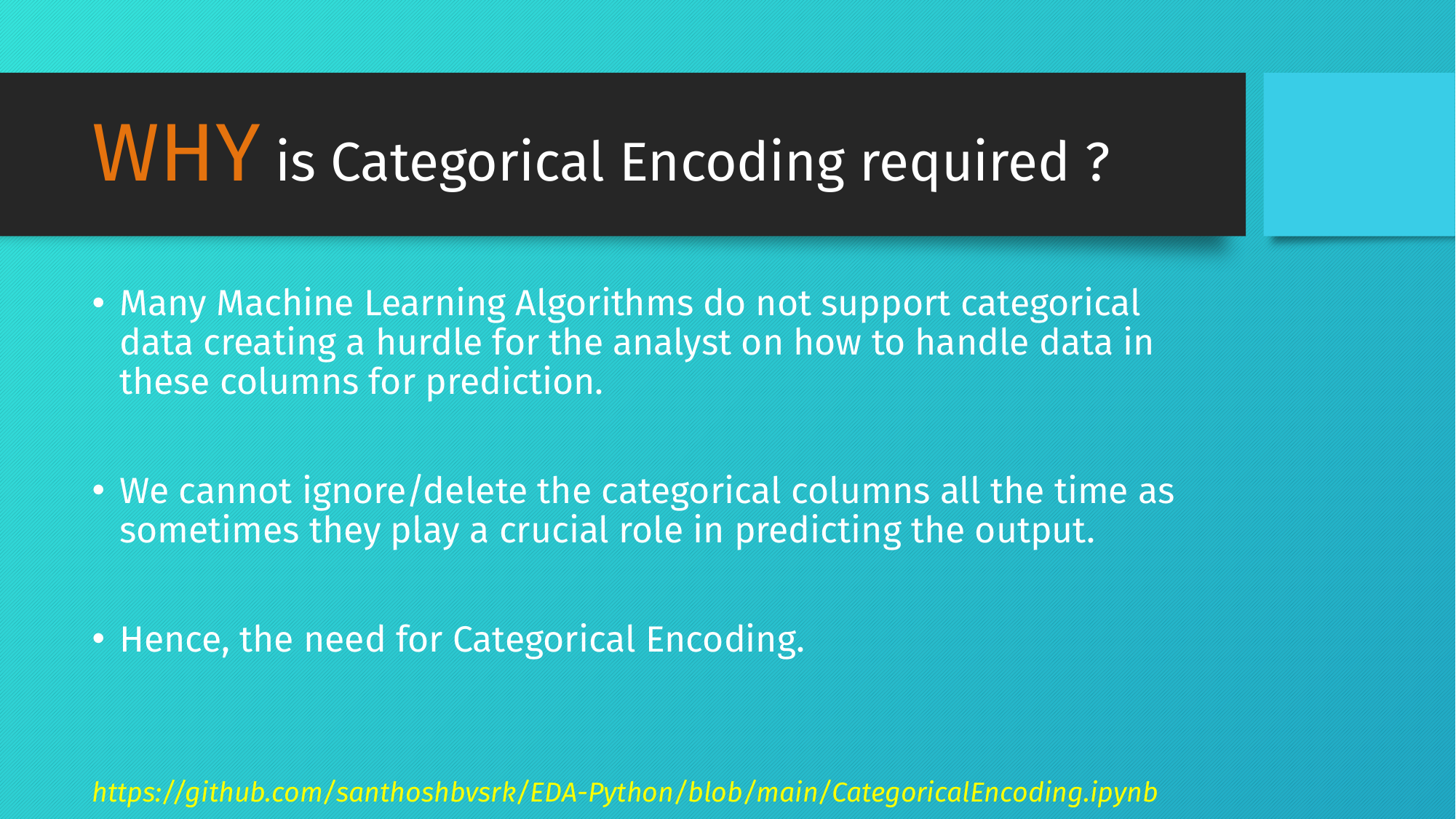

# WHY is Categorical Encoding required ?
Many Machine Learning Algorithms do not support categorical data creating a hurdle for the analyst on how to handle data in these columns for prediction.

We cannot ignore/delete the categorical columns all the time as sometimes they play a crucial role in predicting the output.

Hence, the need for Categorical Encoding.
https://github.com/santhoshbvsrk/EDA-Python/blob/main/CategoricalEncoding.ipynb